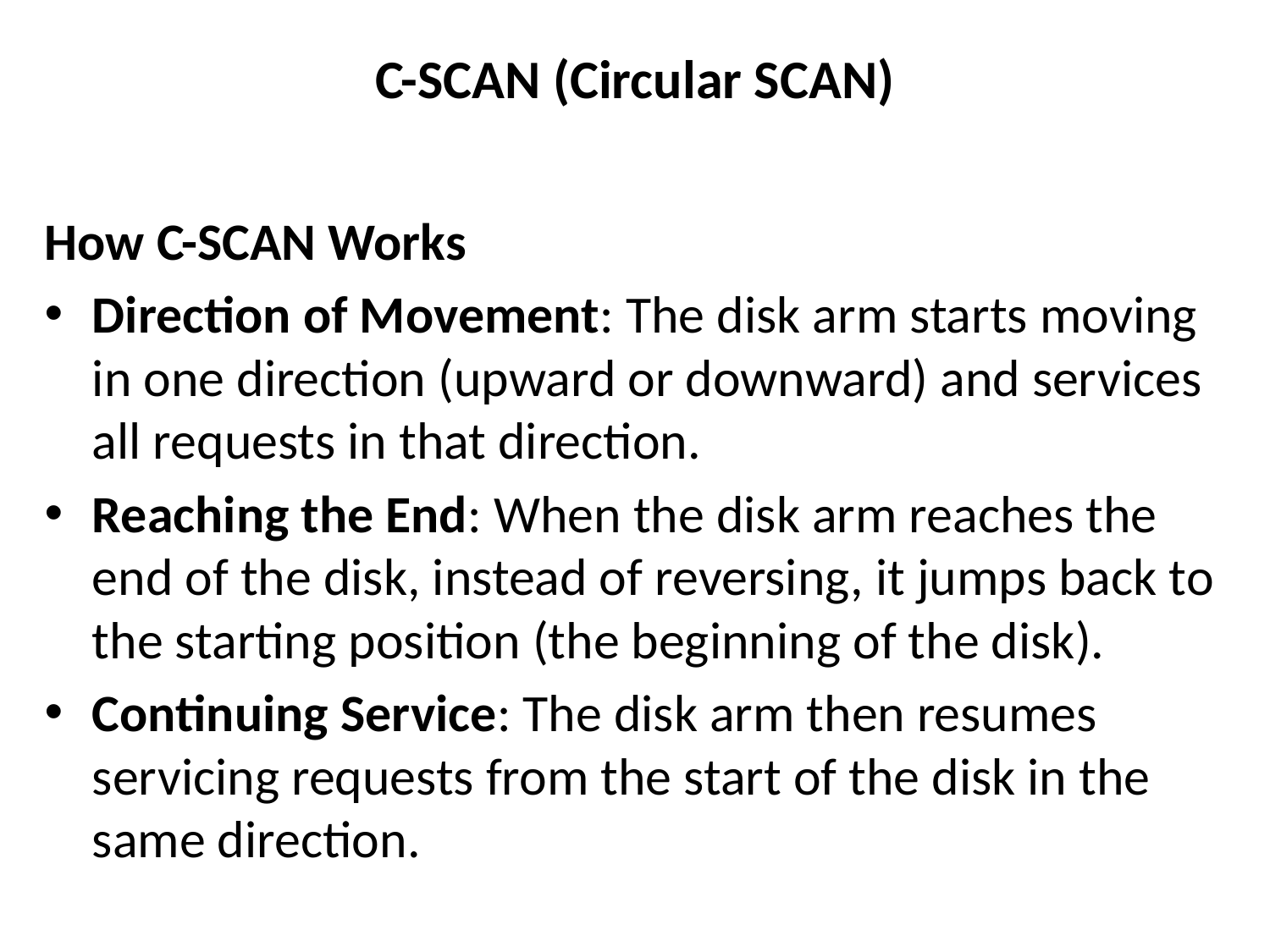

# C-SCAN (Circular SCAN)
How C-SCAN Works
Direction of Movement: The disk arm starts moving in one direction (upward or downward) and services all requests in that direction.
Reaching the End: When the disk arm reaches the end of the disk, instead of reversing, it jumps back to the starting position (the beginning of the disk).
Continuing Service: The disk arm then resumes servicing requests from the start of the disk in the same direction.